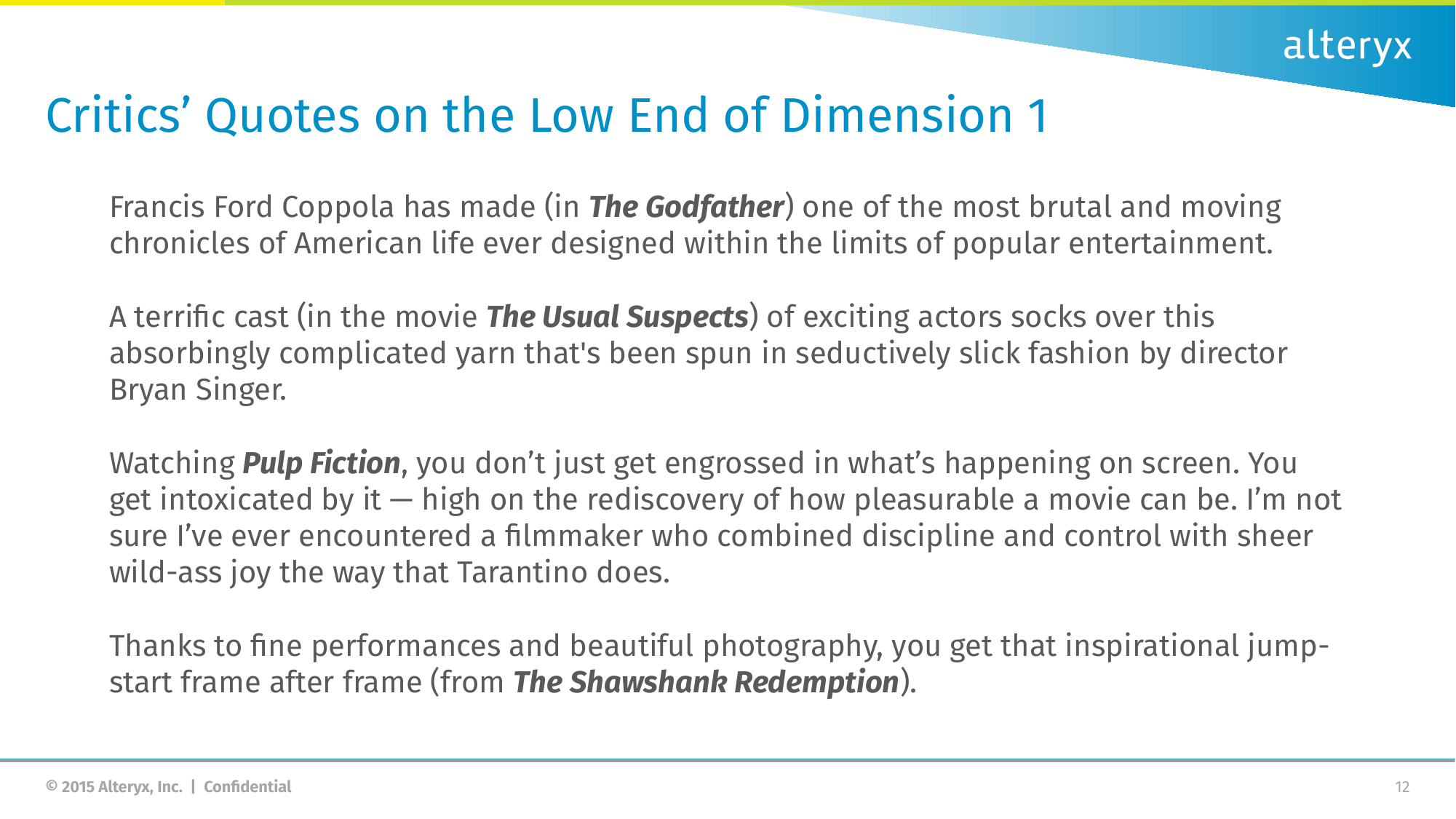

# Critics’ Quotes on the Low End of Dimension 1
Francis Ford Coppola has made (in The Godfather) one of the most brutal and moving chronicles of American life ever designed within the limits of popular entertainment.
A terrific cast (in the movie The Usual Suspects) of exciting actors socks over this absorbingly complicated yarn that's been spun in seductively slick fashion by director Bryan Singer.
Watching Pulp Fiction, you don’t just get engrossed in what’s happening on screen. You get intoxicated by it — high on the rediscovery of how pleasurable a movie can be. I’m not sure I’ve ever encountered a filmmaker who combined discipline and control with sheer wild-ass joy the way that Tarantino does.
Thanks to fine performances and beautiful photography, you get that inspirational jump-start frame after frame (from The Shawshank Redemption).
12